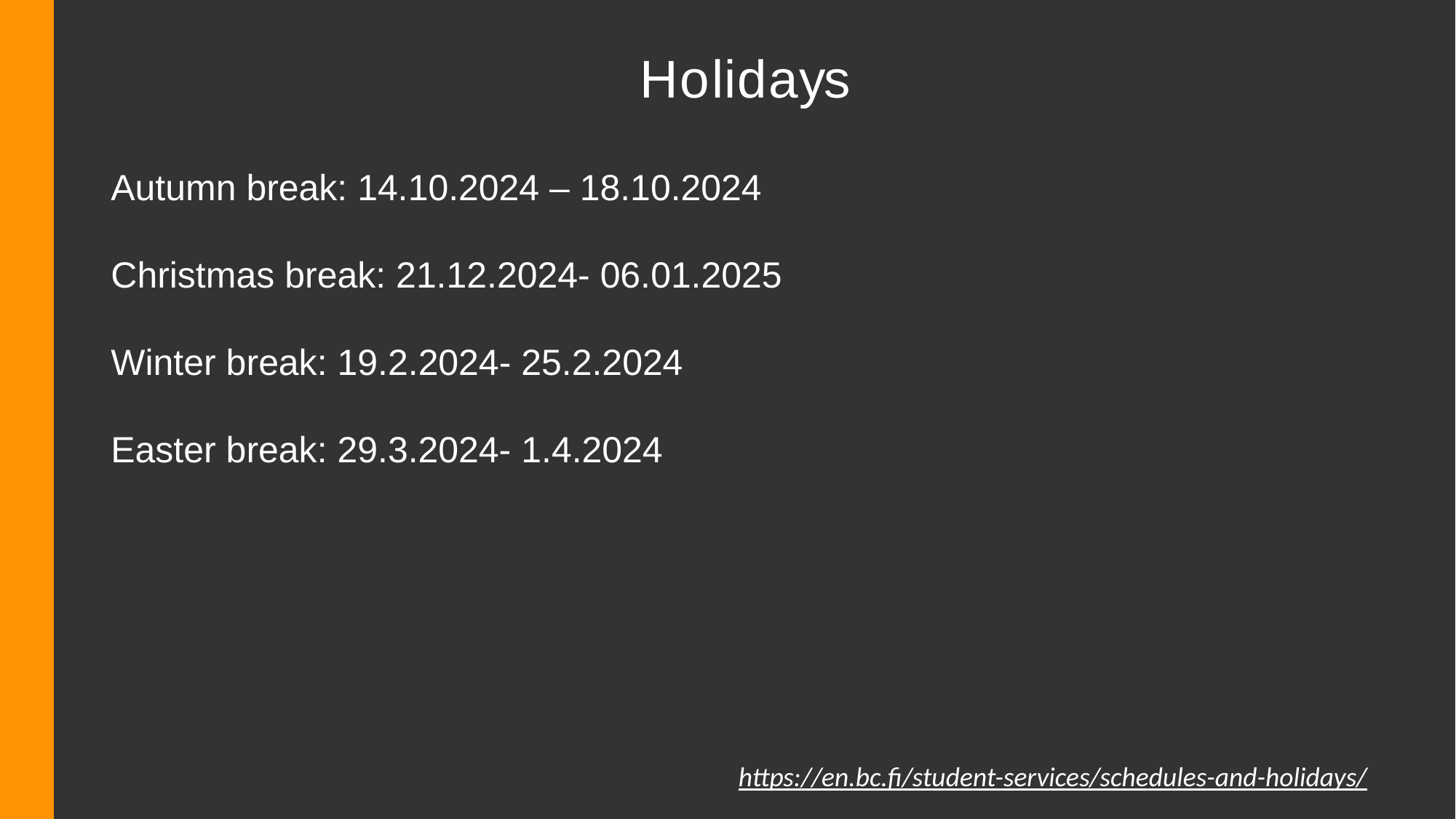

# Holidays
Autumn break: 14.10.2024 – 18.10.2024
Christmas break: 21.12.2024- 06.01.2025
Winter break: 19.2.2024- 25.2.2024
Easter break: 29.3.2024- 1.4.2024
https://en.bc.fi/student-services/schedules-and-holidays/